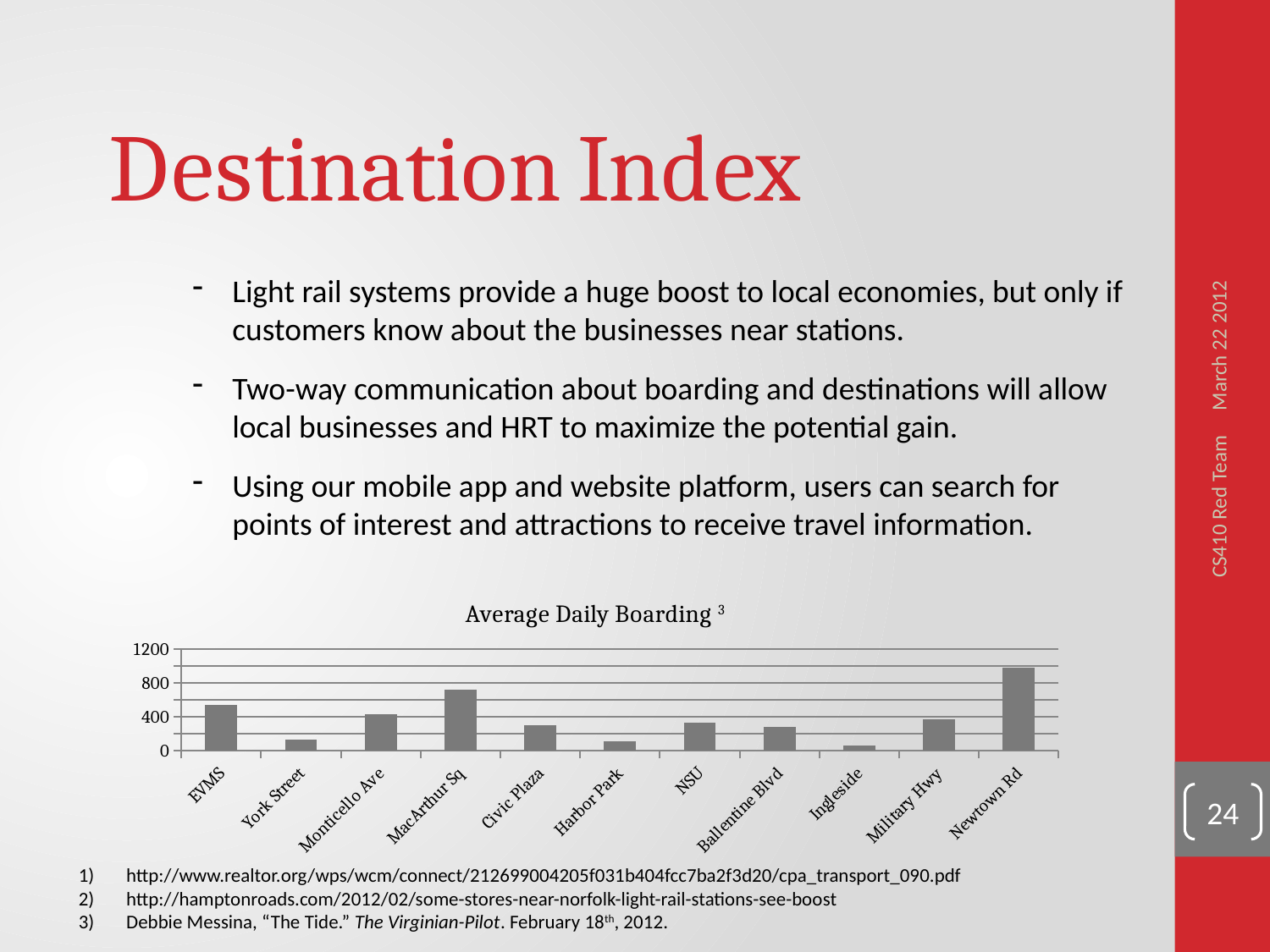

# Destination Index
March 22 2012
Light rail systems provide a huge boost to local economies, but only if customers know about the businesses near stations.

Two-way communication about boarding and destinations will allow local businesses and HRT to maximize the potential gain.

Using our mobile app and website platform, users can search for points of interest and attractions to receive travel information.
CS410 Red Team
Average Daily Boarding 3

### Chart

| Category | Avg Daily Boarding |
|---|---|
| EVMS | 542.0 |
| York Street | 131.0 |
| Monticello Ave | 427.0 |
| MacArthur Sq | 716.0 |
| Civic Plaza | 297.0 |
| Harbor Park | 115.0 |
| NSU | 328.0 |
| Ballentine Blvd | 278.0 |
| Ingleside | 64.0 |
| Military Hwy | 375.0 |
| Newtown Rd | 982.0 |
24
http://www.realtor.org/wps/wcm/connect/212699004205f031b404fcc7ba2f3d20/cpa_transport_090.pdf
http://hamptonroads.com/2012/02/some-stores-near-norfolk-light-rail-stations-see-boost
Debbie Messina, “The Tide.” The Virginian-Pilot. February 18th, 2012.